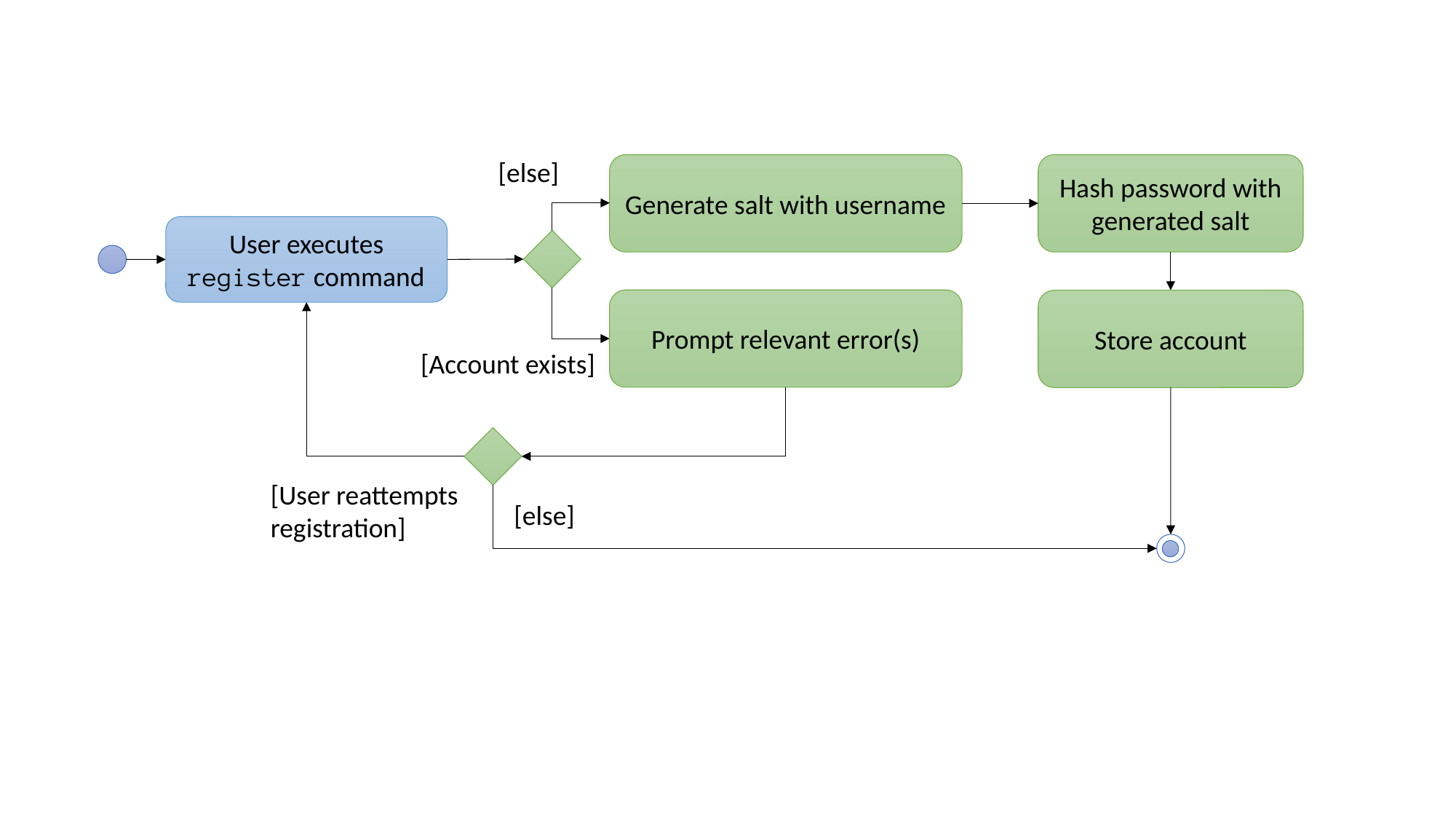

[else]
Generate salt with username
Hash password with generated salt
User executes register command

Prompt relevant error(s)
Store account
[Account exists]

[User reattempts registration]
[else]